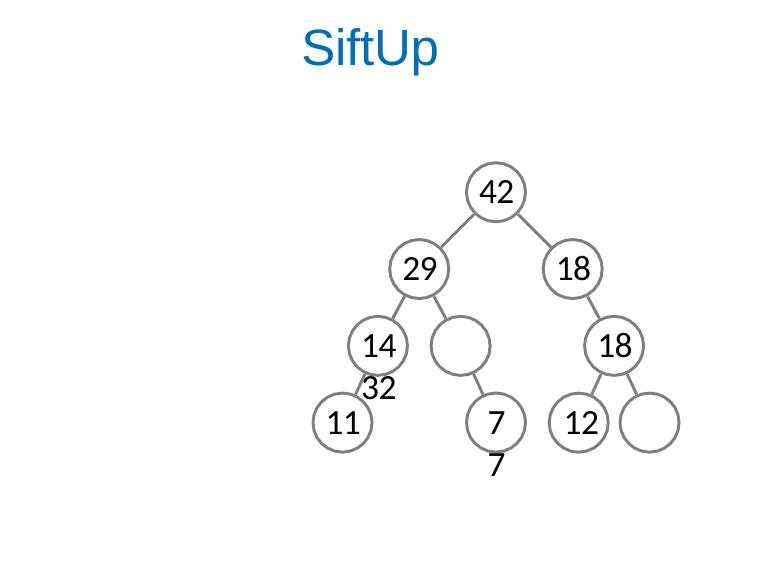

# SiftUp

42

29
18

14	32
18

11
7	12	7